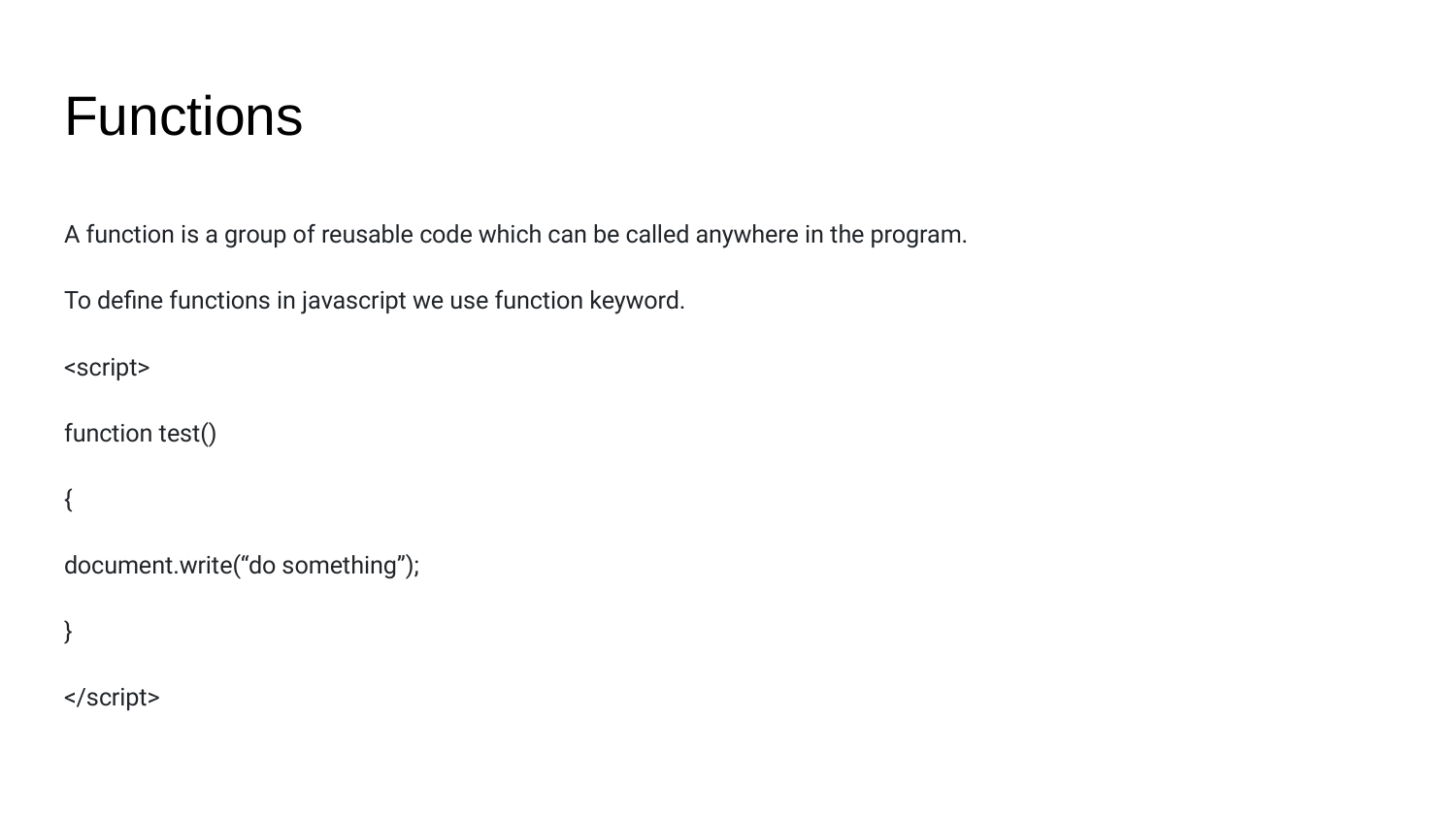

# Functions
A function is a group of reusable code which can be called anywhere in the program.
To define functions in javascript we use function keyword.
<script>
function test()
{
document.write(“do something”);
}
</script>